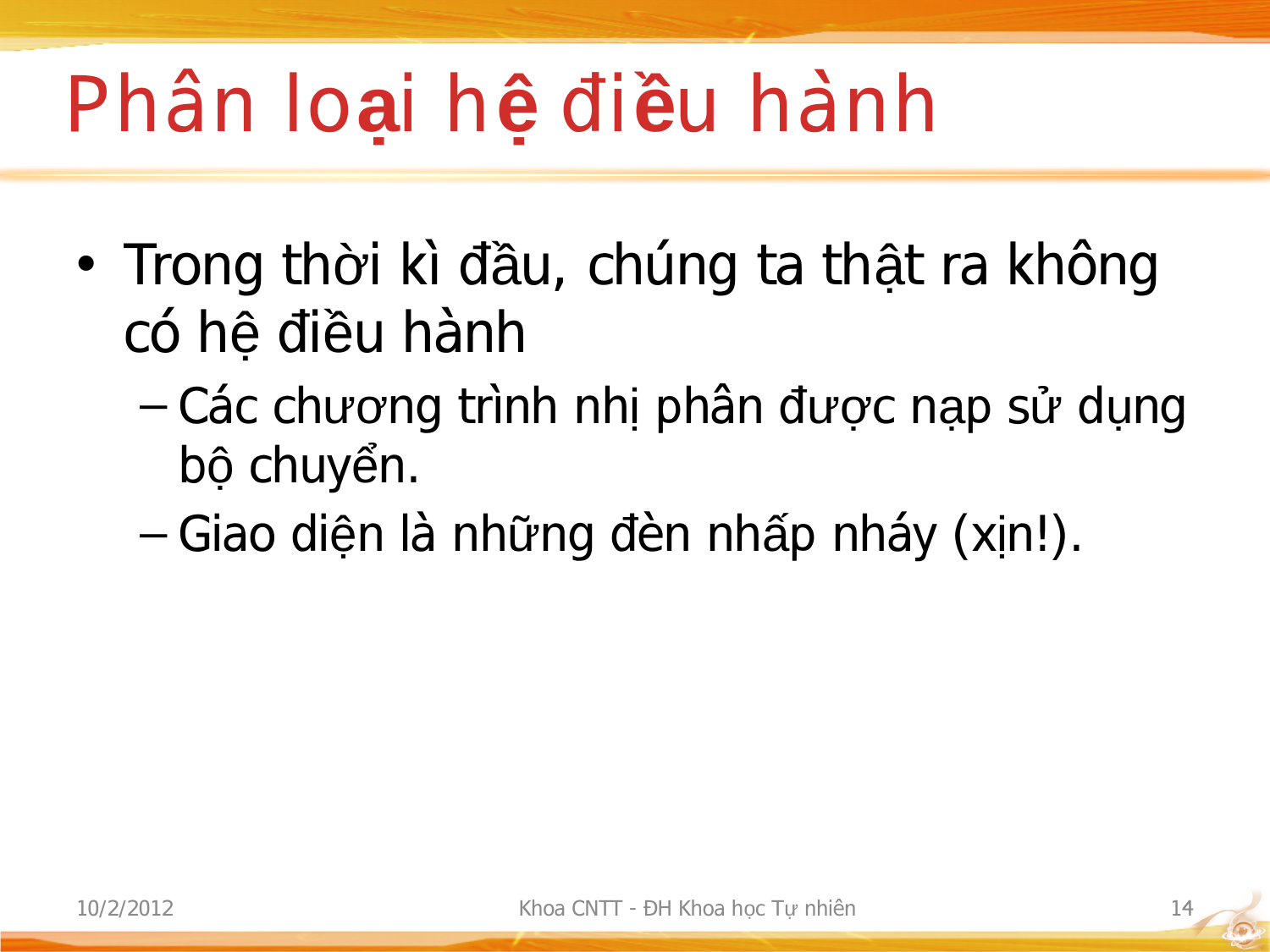

# Phân loại hệ điều hành
Trong thời kì đầu, chúng ta thật ra không có hệ điều hành
Các chương trình nhị phân được nạp sử dụng bộ chuyển.
Giao diện là những đèn nhấp nháy (xịn!).
10/2/2012
Khoa CNTT - ĐH Khoa học Tự nhiên
14